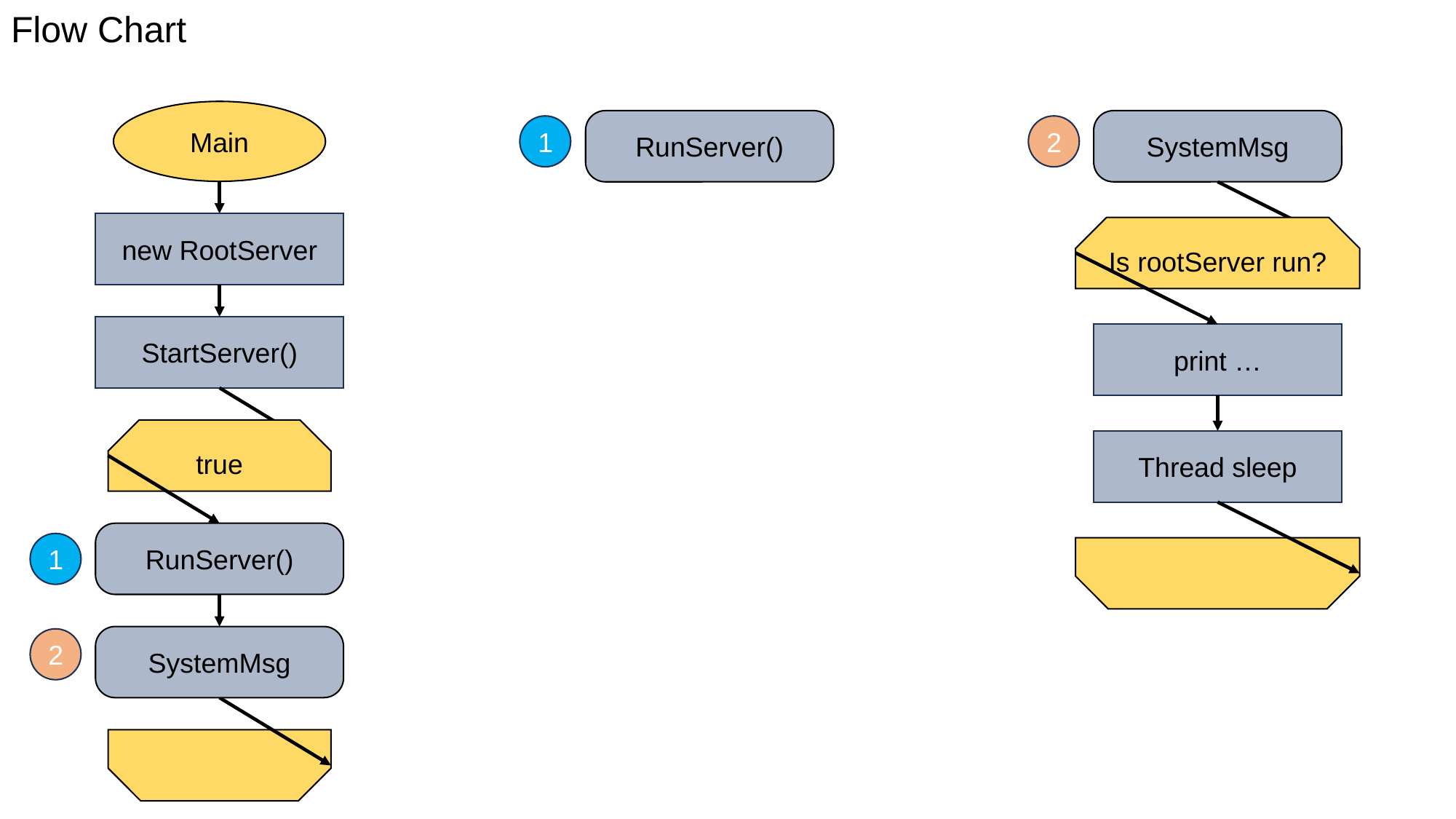

# Flow Chart
Main
RunServer()
SystemMsg
1
2
new RootServer
Is rootServer run?
StartServer()
print …
true
Thread sleep
RunServer()
1

SystemMsg
2